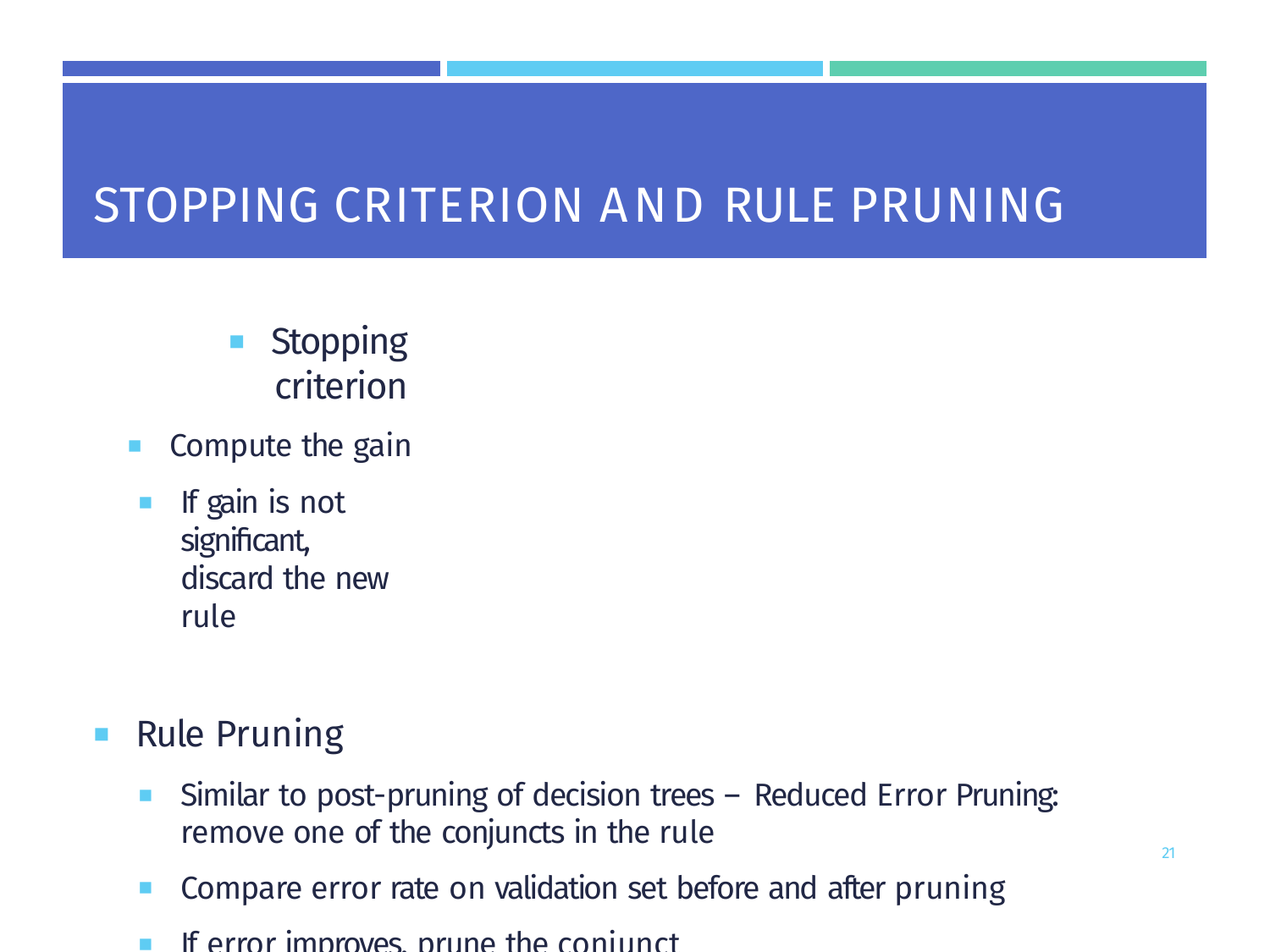

|  |  |  |
| --- | --- | --- |
| STOPPING CRITERION AND RULE PRUNING |  |  |
Stopping criterion
Compute the gain
If gain is not significant, discard the new rule

Rule Pruning
Similar to post-pruning of decision trees – Reduced Error Pruning: remove one of the conjuncts in the rule
Compare error rate on validation set before and after pruning
If error improves, prune the conjunct
21